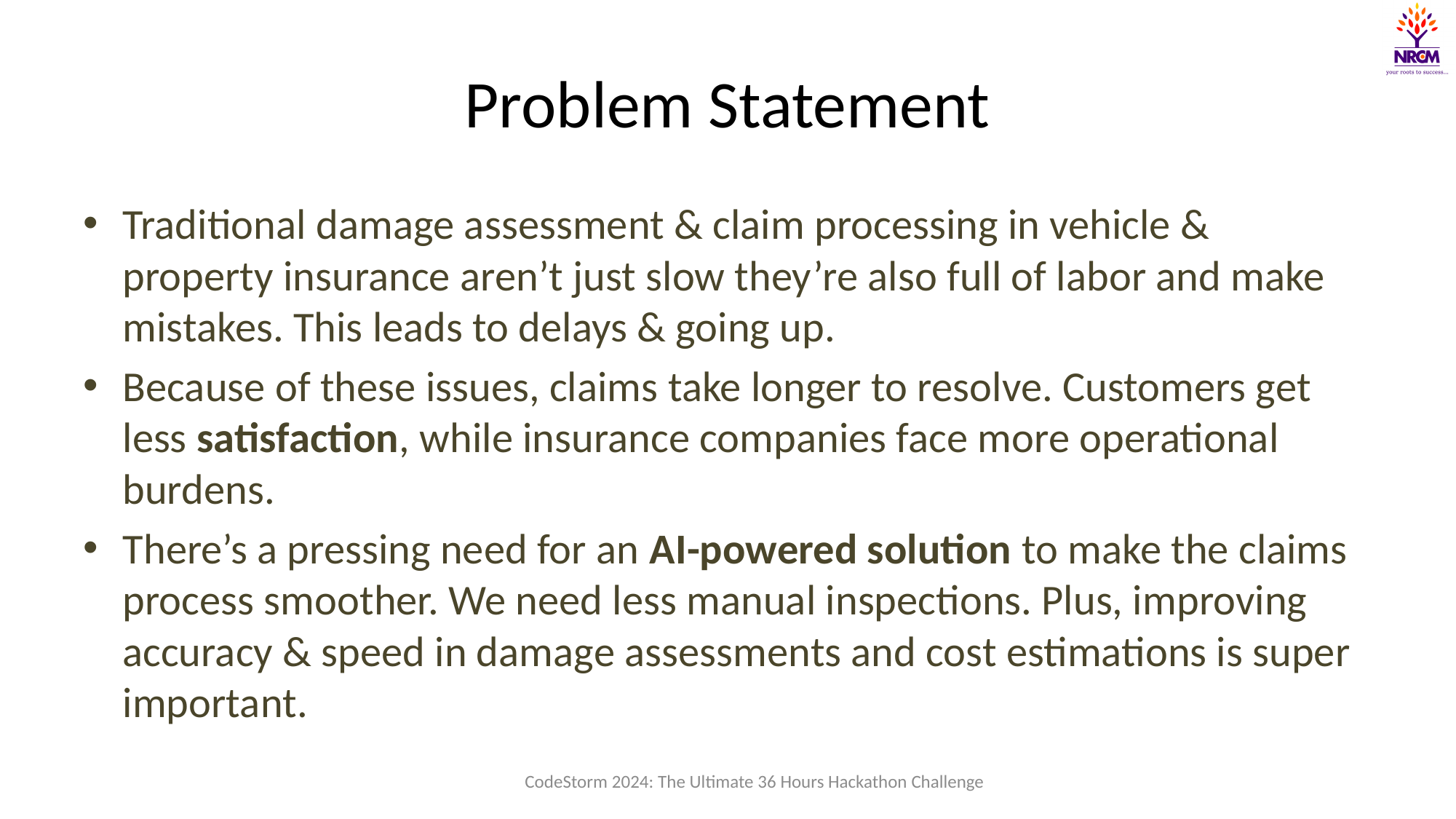

# Problem Statement
Traditional damage assessment & claim processing in vehicle & property insurance aren’t just slow they’re also full of labor and make mistakes. This leads to delays & going up.
Because of these issues, claims take longer to resolve. Customers get less satisfaction, while insurance companies face more operational burdens.
There’s a pressing need for an AI-powered solution to make the claims process smoother. We need less manual inspections. Plus, improving accuracy & speed in damage assessments and cost estimations is super important.

CodeStorm 2024: The Ultimate 36 Hours Hackathon Challenge